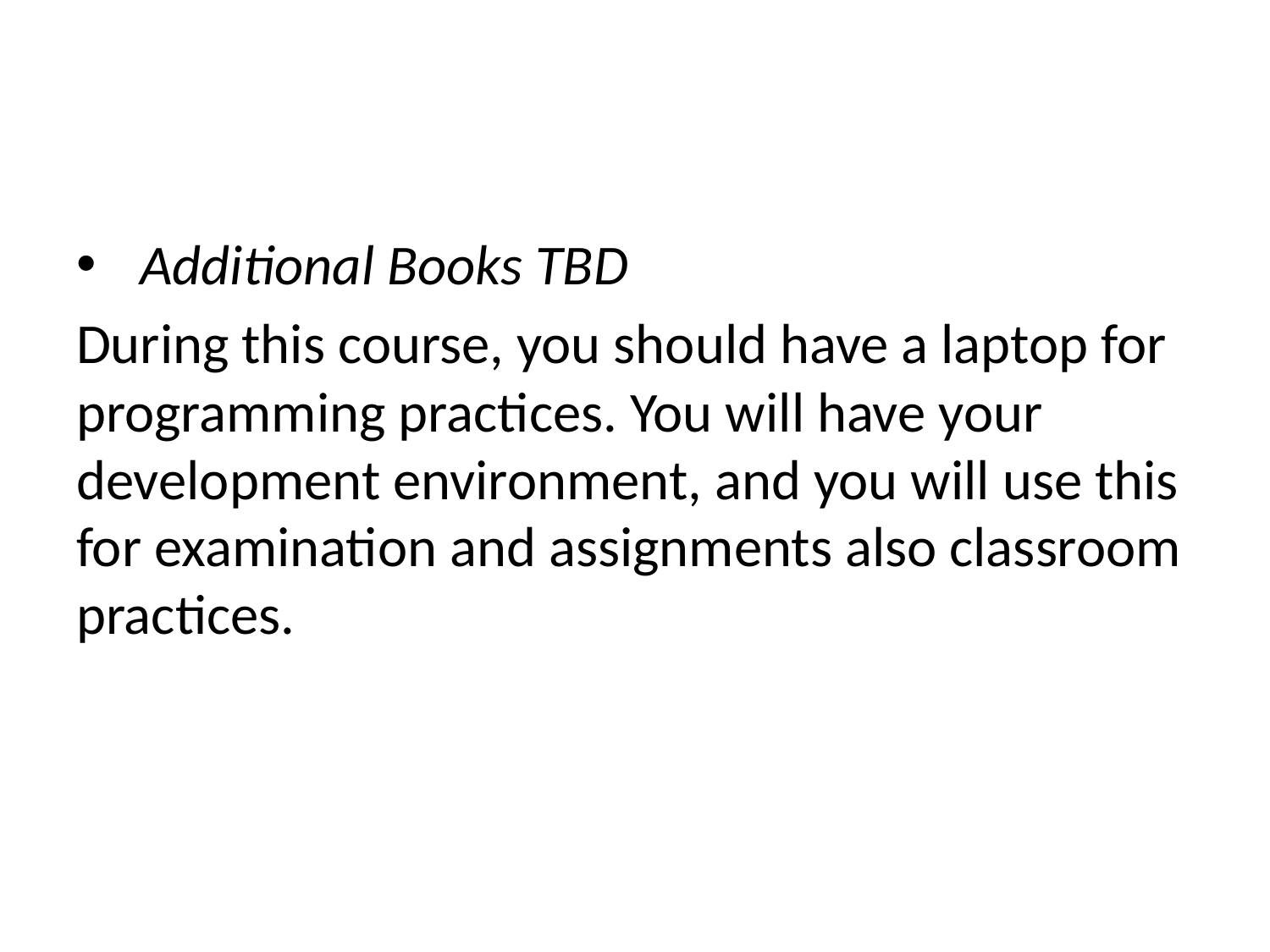

Additional Books TBD
During this course, you should have a laptop for programming practices. You will have your development environment, and you will use this for examination and assignments also classroom practices.